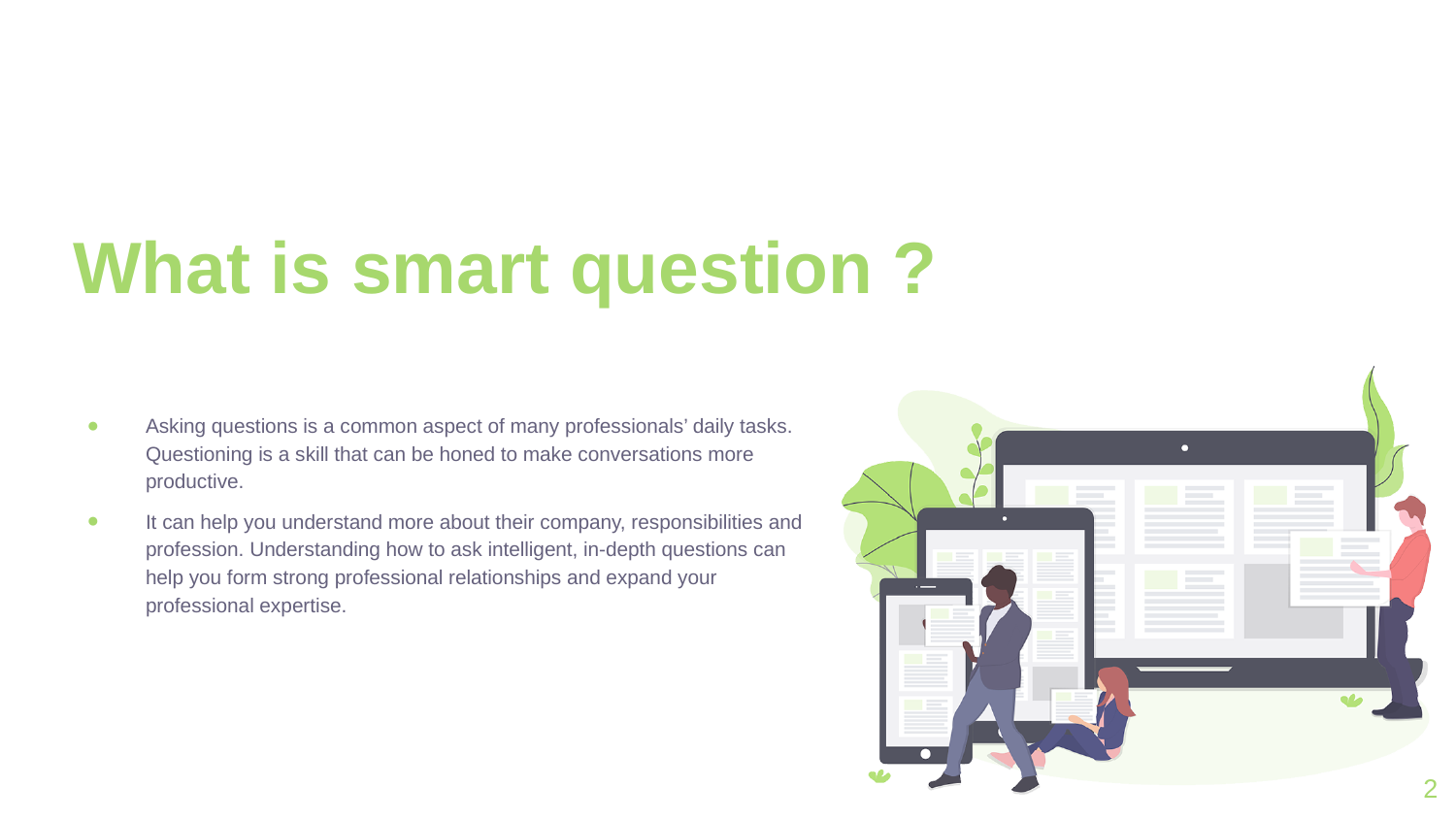

# What is smart question ?
Asking questions is a common aspect of many professionals’ daily tasks. Questioning is a skill that can be honed to make conversations more productive.
It can help you understand more about their company, responsibilities and profession. Understanding how to ask intelligent, in-depth questions can help you form strong professional relationships and expand your professional expertise.

2